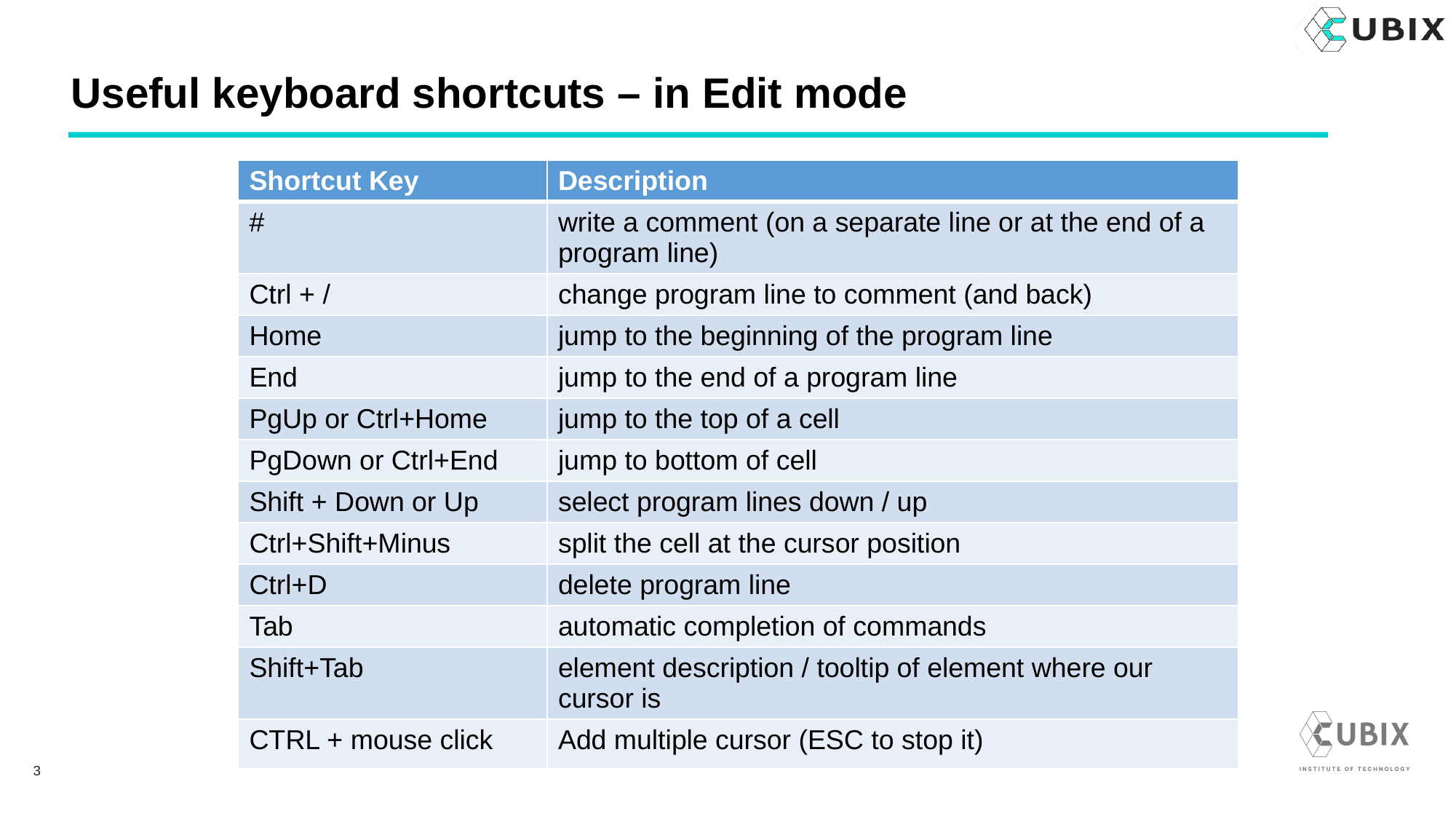

# Useful keyboard shortcuts – in Edit mode
| Shortcut Key | Description |
| --- | --- |
| # | write a comment (on a separate line or at the end of a program line) |
| Ctrl + / | change program line to comment (and back) |
| Home | jump to the beginning of the program line |
| End | jump to the end of a program line |
| PgUp or Ctrl+Home | jump to the top of a cell |
| PgDown or Ctrl+End | jump to bottom of cell |
| Shift + Down or Up | select program lines down / up |
| Ctrl+Shift+Minus | split the cell at the cursor position |
| Ctrl+D | delete program line |
| Tab | automatic completion of commands |
| Shift+Tab | element description / tooltip of element where our cursor is |
| CTRL + mouse click | Add multiple cursor (ESC to stop it) |